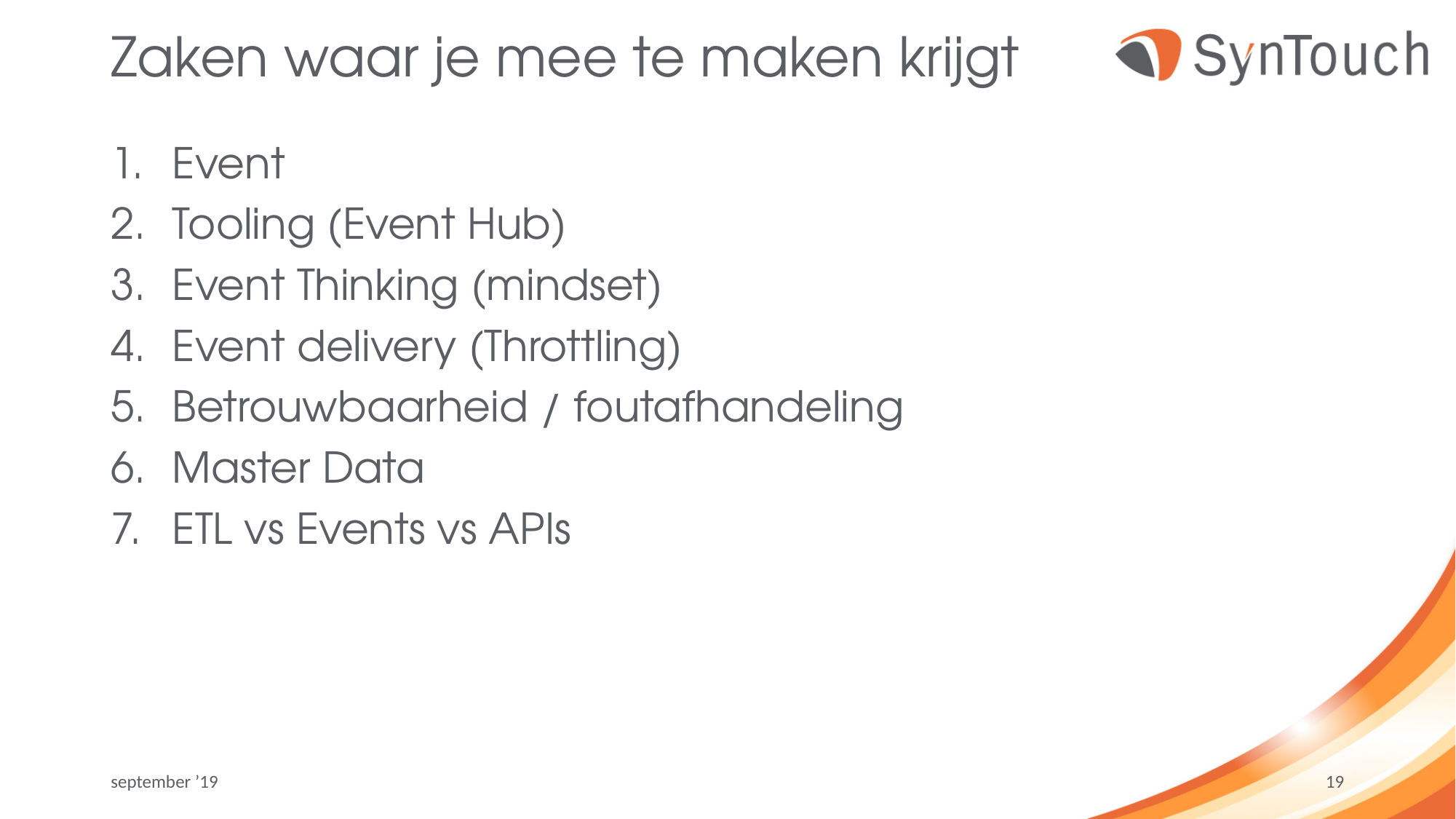

# Zaken waar je mee te maken krijgt
Event
Tooling (Event Hub)
Event Thinking (mindset)
Event delivery (Throttling)
Betrouwbaarheid / foutafhandeling
Master Data
ETL vs Events vs APIs

september ’19
19